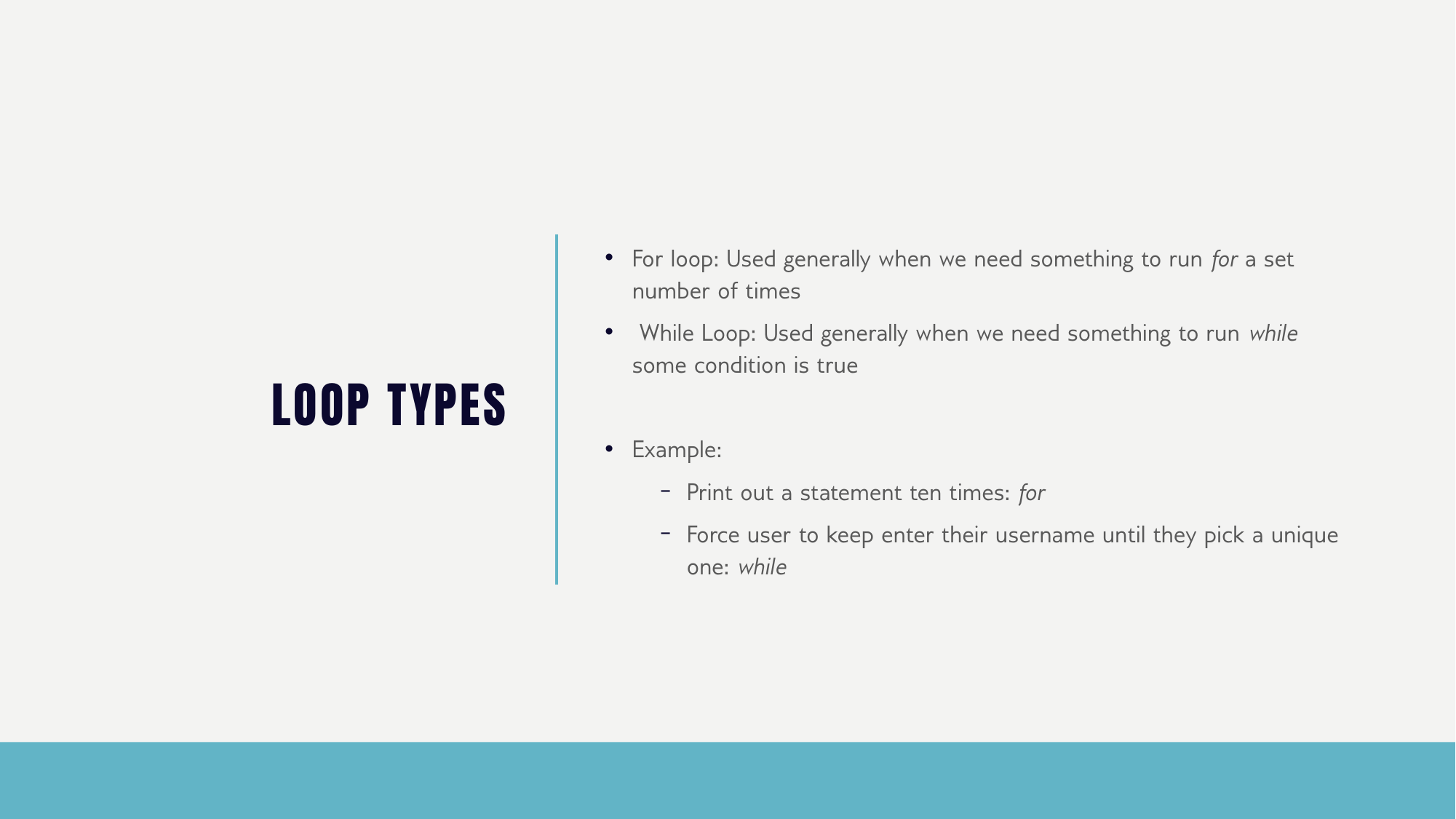

# Loop types
For loop: Used generally when we need something to run for a set number of times
 While Loop: Used generally when we need something to run while some condition is true

Example:
Print out a statement ten times: for
Force user to keep enter their username until they pick a unique one: while